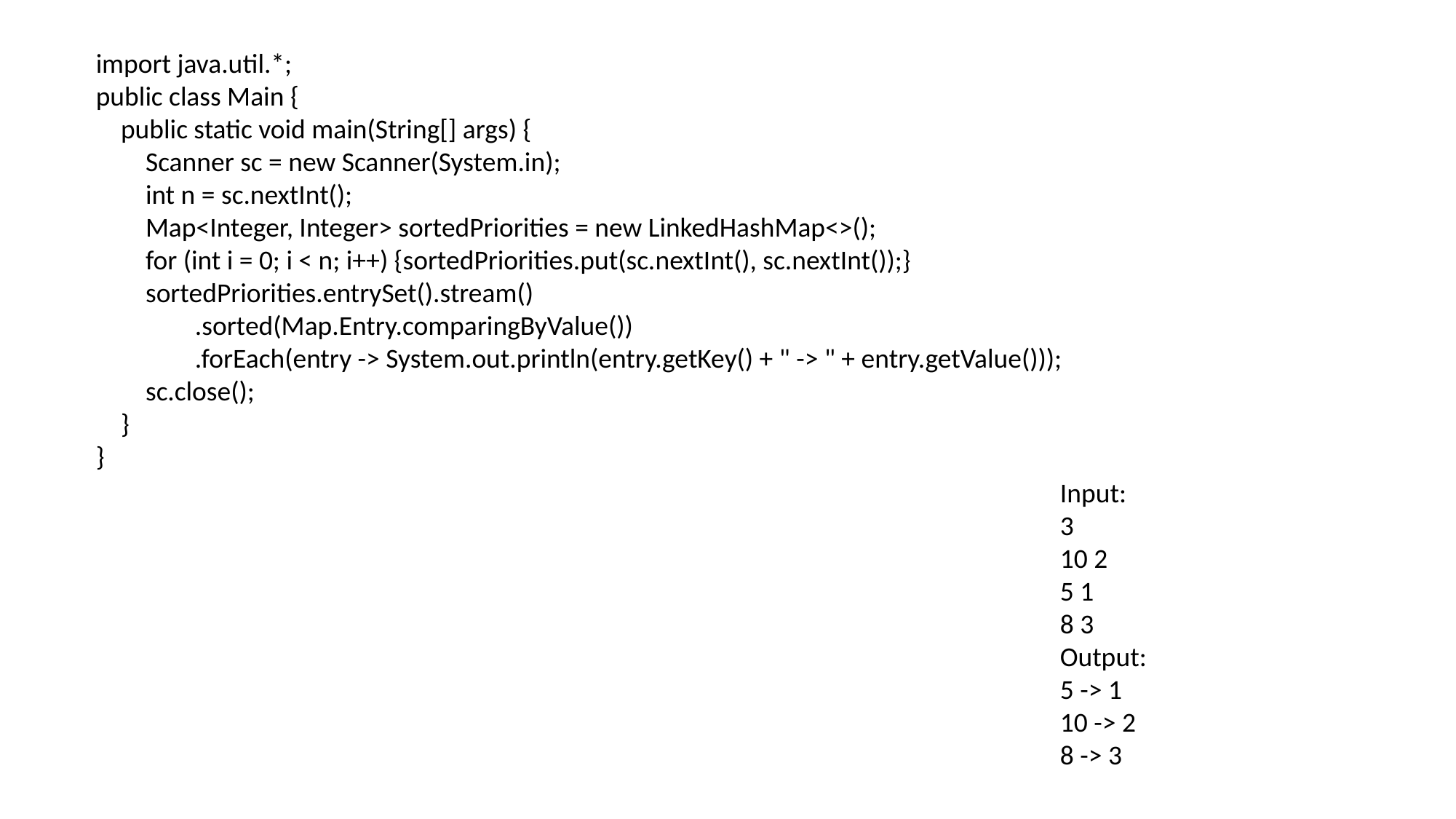

import java.util.*;
public class Main {
    public static void main(String[] args) {
        Scanner sc = new Scanner(System.in);
        int n = sc.nextInt();
        Map<Integer, Integer> sortedPriorities = new LinkedHashMap<>();
        for (int i = 0; i < n; i++) {sortedPriorities.put(sc.nextInt(), sc.nextInt());}
        sortedPriorities.entrySet().stream()
                .sorted(Map.Entry.comparingByValue())
                .forEach(entry -> System.out.println(entry.getKey() + " -> " + entry.getValue()));
        sc.close();
    }
}
Input:
3
10 2
5 1
8 3
Output:
5 -> 1
10 -> 2
8 -> 3